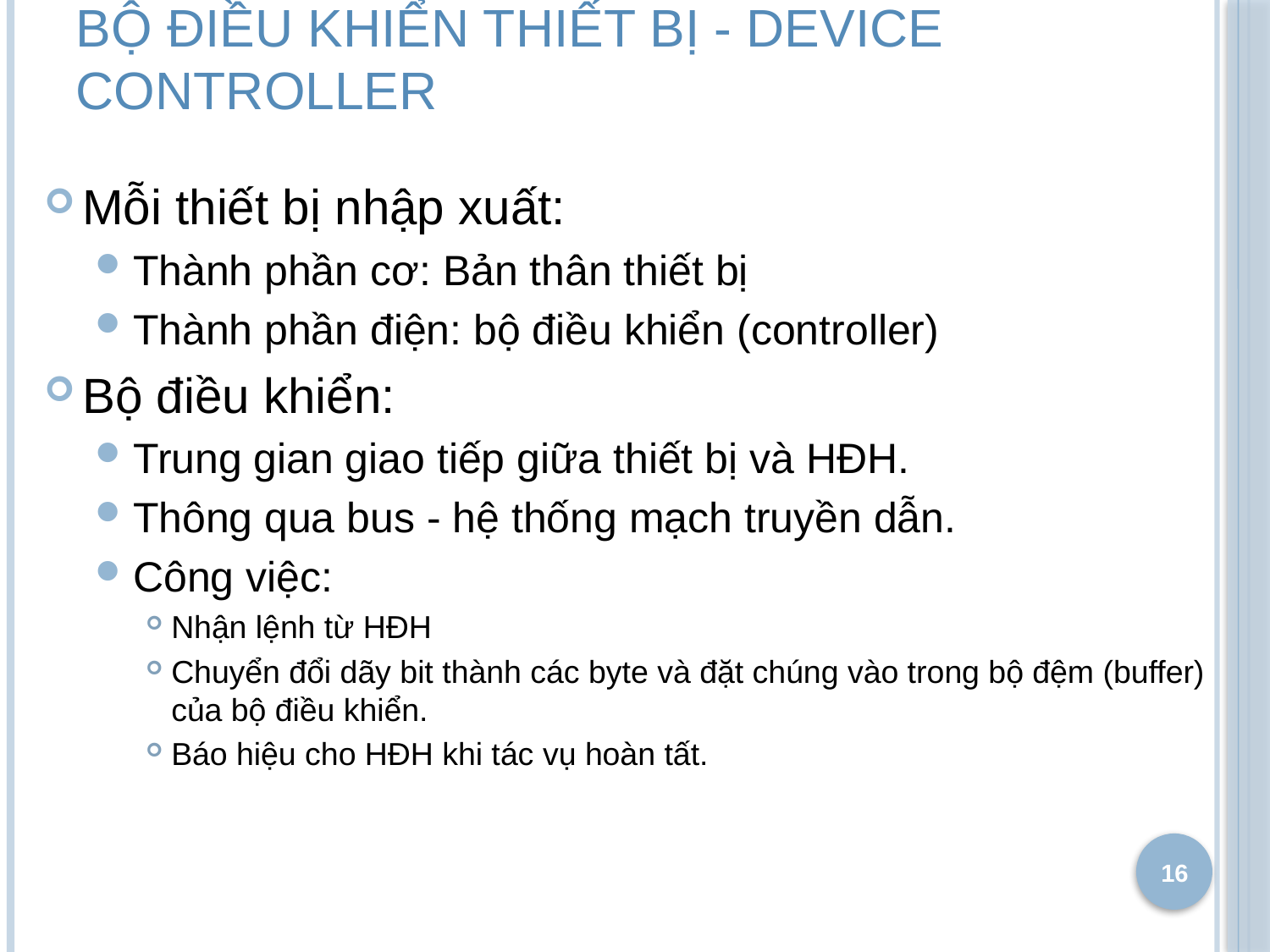

# Bộ điều khiển thiết bị - device controller
Mỗi thiết bị nhập xuất:
Thành phần cơ: Bản thân thiết bị
Thành phần điện: bộ điều khiển (controller)
Bộ điều khiển:
Trung gian giao tiếp giữa thiết bị và HĐH.
Thông qua bus - hệ thống mạch truyền dẫn.
Công việc:
Nhận lệnh từ HĐH
Chuyển đổi dãy bit thành các byte và đặt chúng vào trong bộ đệm (buffer) của bộ điều khiển.
Báo hiệu cho HĐH khi tác vụ hoàn tất.
16